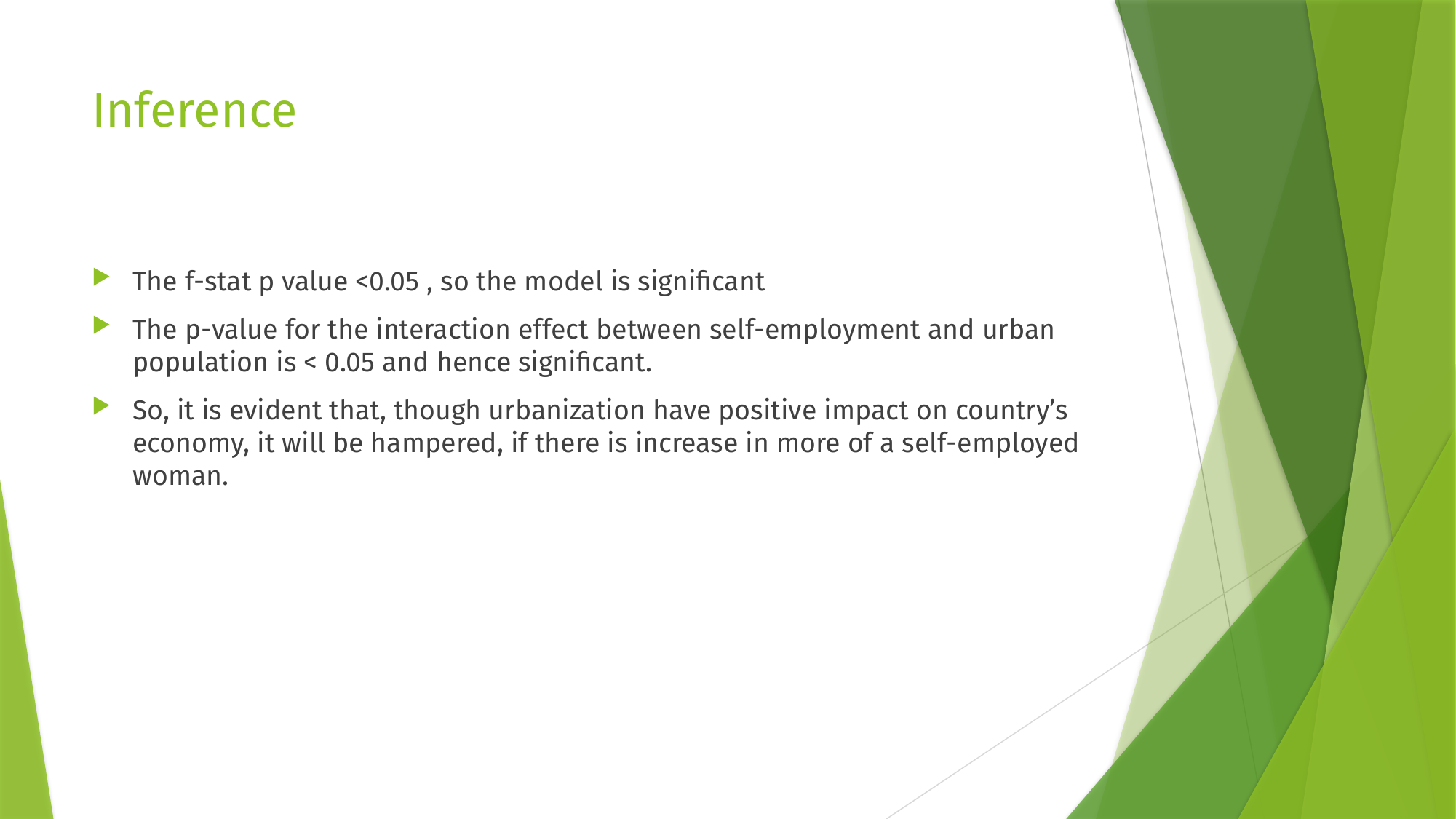

# Inference
The f-stat p value <0.05 , so the model is significant
The p-value for the interaction effect between self-employment and urban population is < 0.05 and hence significant.
So, it is evident that, though urbanization have positive impact on country’s economy, it will be hampered, if there is increase in more of a self-employed woman.